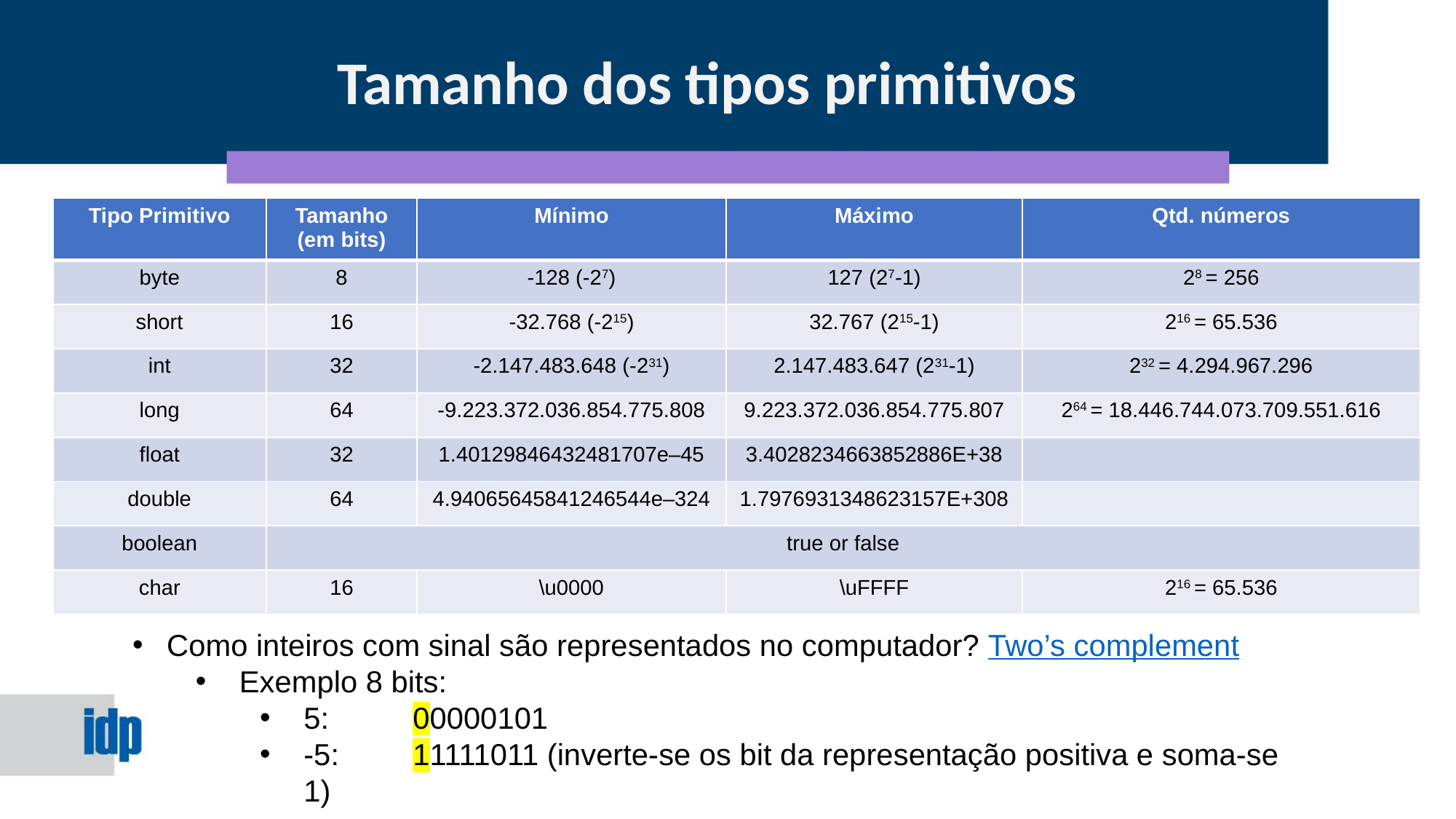

Tamanho dos tipos primitivos
| Tipo Primitivo | Tamanho (em bits) | Mínimo | Máximo | Qtd. números |
| --- | --- | --- | --- | --- |
| byte | 8 | -128 (-27) | 127 (27-1) | 28 = 256 |
| short | 16 | -32.768 (-215) | 32.767 (215-1) | 216 = 65.536 |
| int | 32 | -2.147.483.648 (-231) | 2.147.483.647 (231-1) | 232 = 4.294.967.296 |
| long | 64 | -9.223.372.036.854.775.808 | 9.223.372.036.854.775.807 | 264 = 18.446.744.073.709.551.616 |
| float | 32 | 1.40129846432481707e–45 | 3.4028234663852886E+38 |  |
| double | 64 | 4.94065645841246544e–324 | 1.7976931348623157E+308 |  |
| boolean | true or false |  |  |  |
| char | 16 | \u0000 | \uFFFF | 216 = 65.536 |
Como inteiros com sinal são representados no computador? Two’s complement
Exemplo 8 bits:
5: 	00000101
-5:	11111011 (inverte-se os bit da representação positiva e soma-se 1)
| Whole number | Real number (floating point or decimal) |
| --- | --- |
| byte short int long | float double |
| Single character | Boolean value |
| char | boolean |